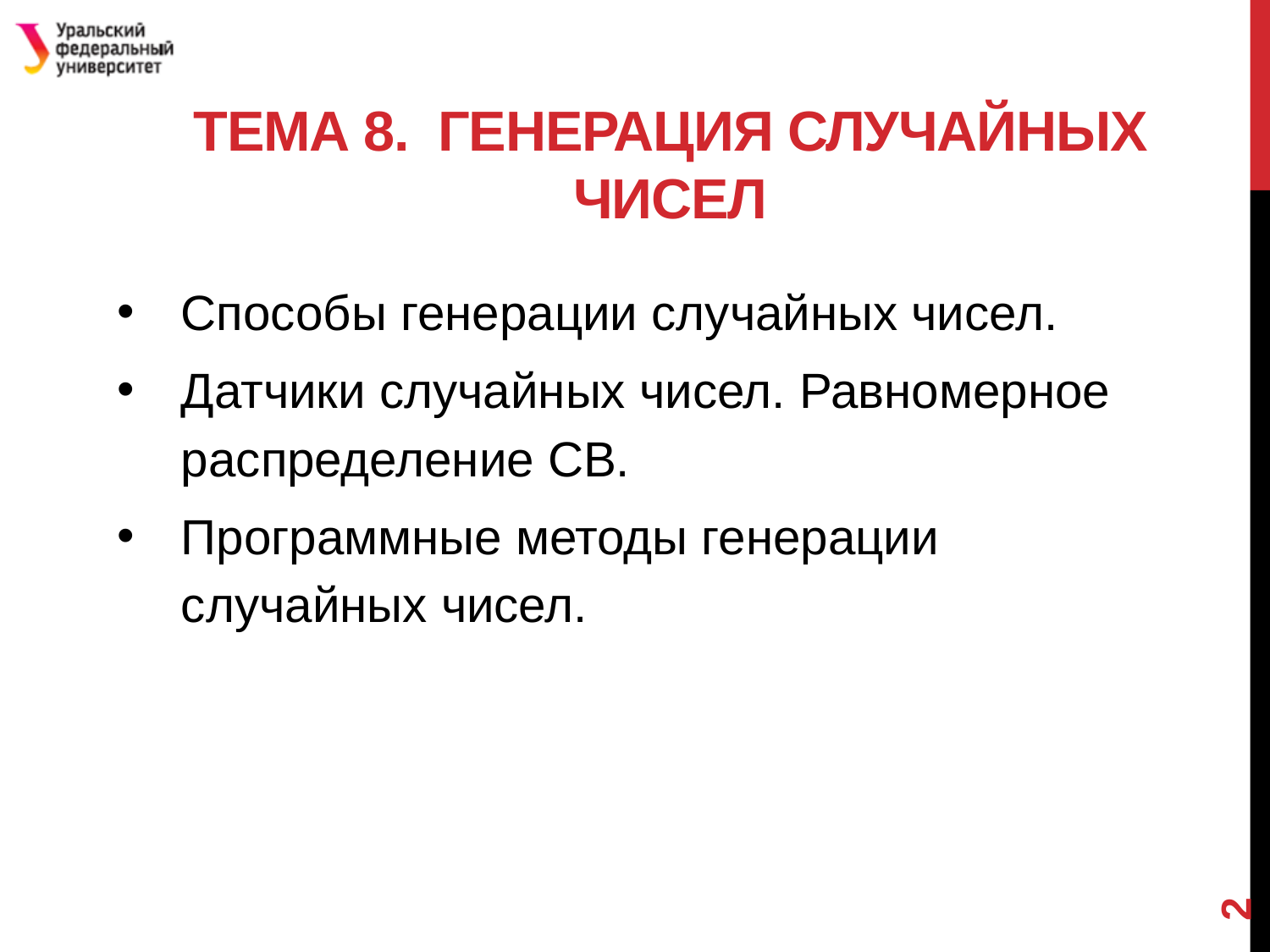

# Тема 8.  генерация случайных чисел
Способы генерации случайных чисел.
Датчики случайных чисел. Равномерное распределение СВ.
Программные методы генерации случайных чисел.
2